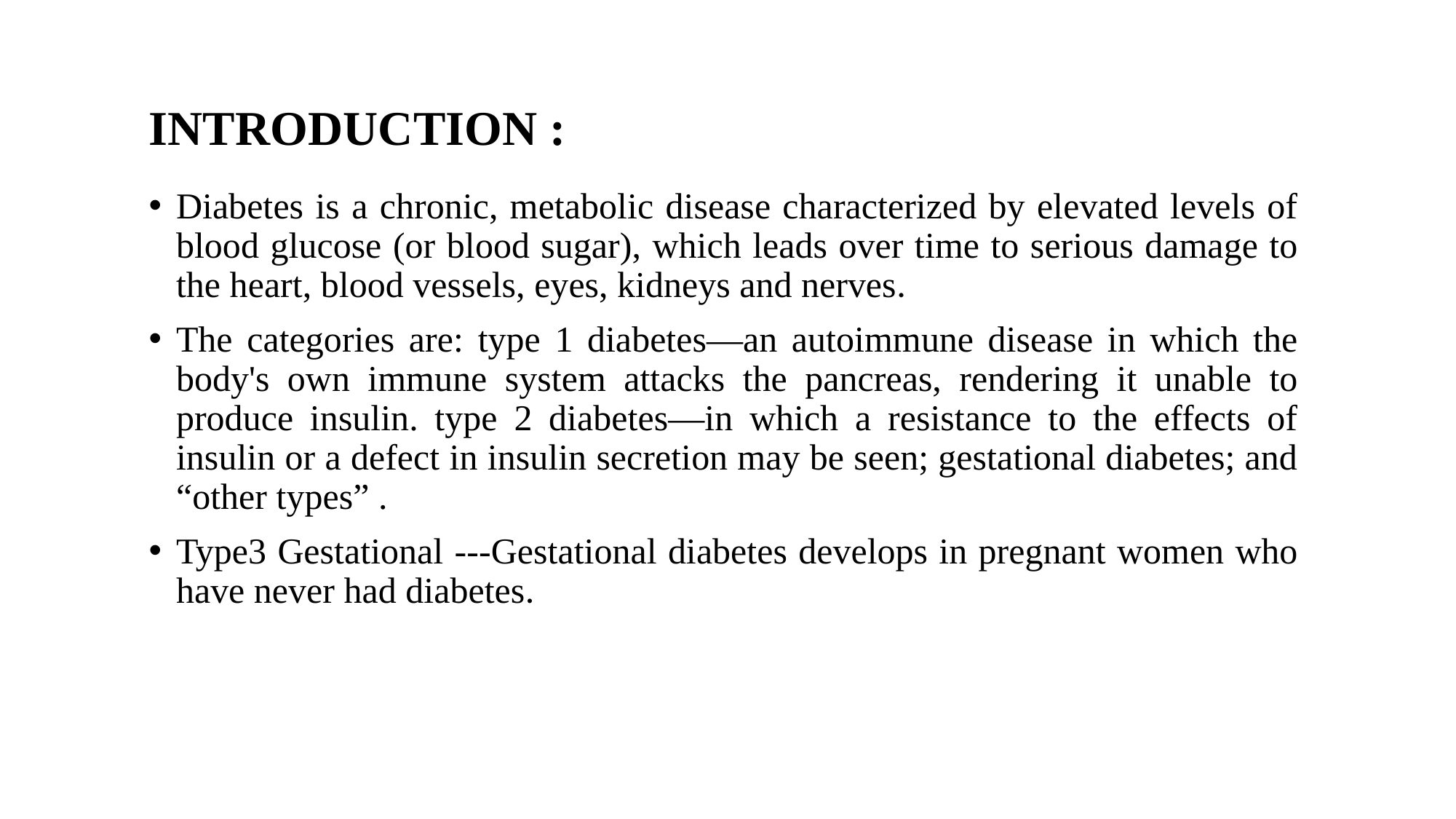

# INTRODUCTION :
Diabetes is a chronic, metabolic disease characterized by elevated levels of blood glucose (or blood sugar), which leads over time to serious damage to the heart, blood vessels, eyes, kidneys and nerves.
The categories are: type 1 diabetes—an autoimmune disease in which the body's own immune system attacks the pancreas, rendering it unable to produce insulin. type 2 diabetes—in which a resistance to the effects of insulin or a defect in insulin secretion may be seen; gestational diabetes; and “other types” .
Type3 Gestational ---Gestational diabetes develops in pregnant women who have never had diabetes.